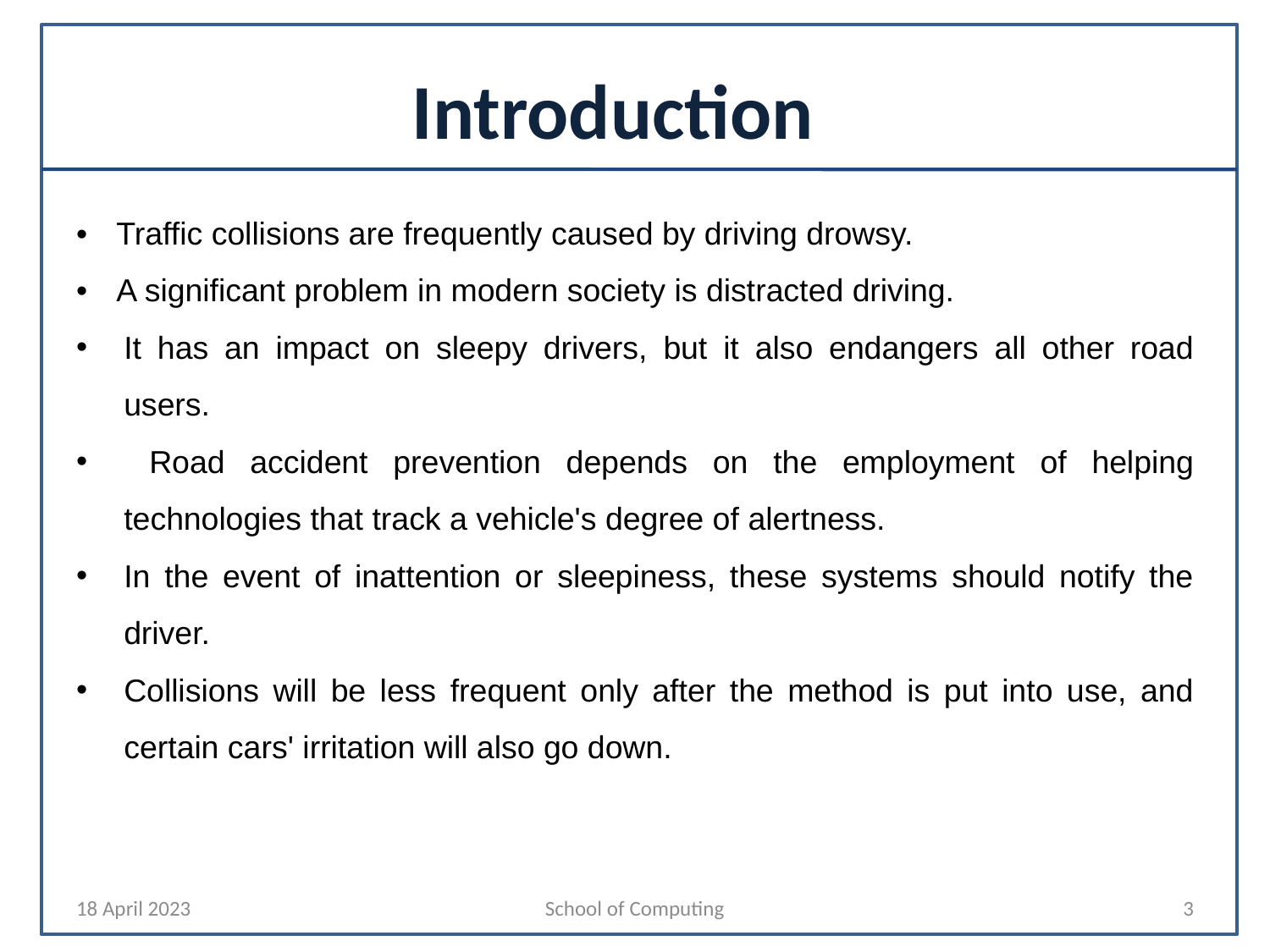

# Introduction
• Traffic collisions are frequently caused by driving drowsy.
• A significant problem in modern society is distracted driving.
It has an impact on sleepy drivers, but it also endangers all other road users.
 Road accident prevention depends on the employment of helping technologies that track a vehicle's degree of alertness.
In the event of inattention or sleepiness, these systems should notify the driver.
Collisions will be less frequent only after the method is put into use, and certain cars' irritation will also go down.

18 April 2023
School of Computing
3